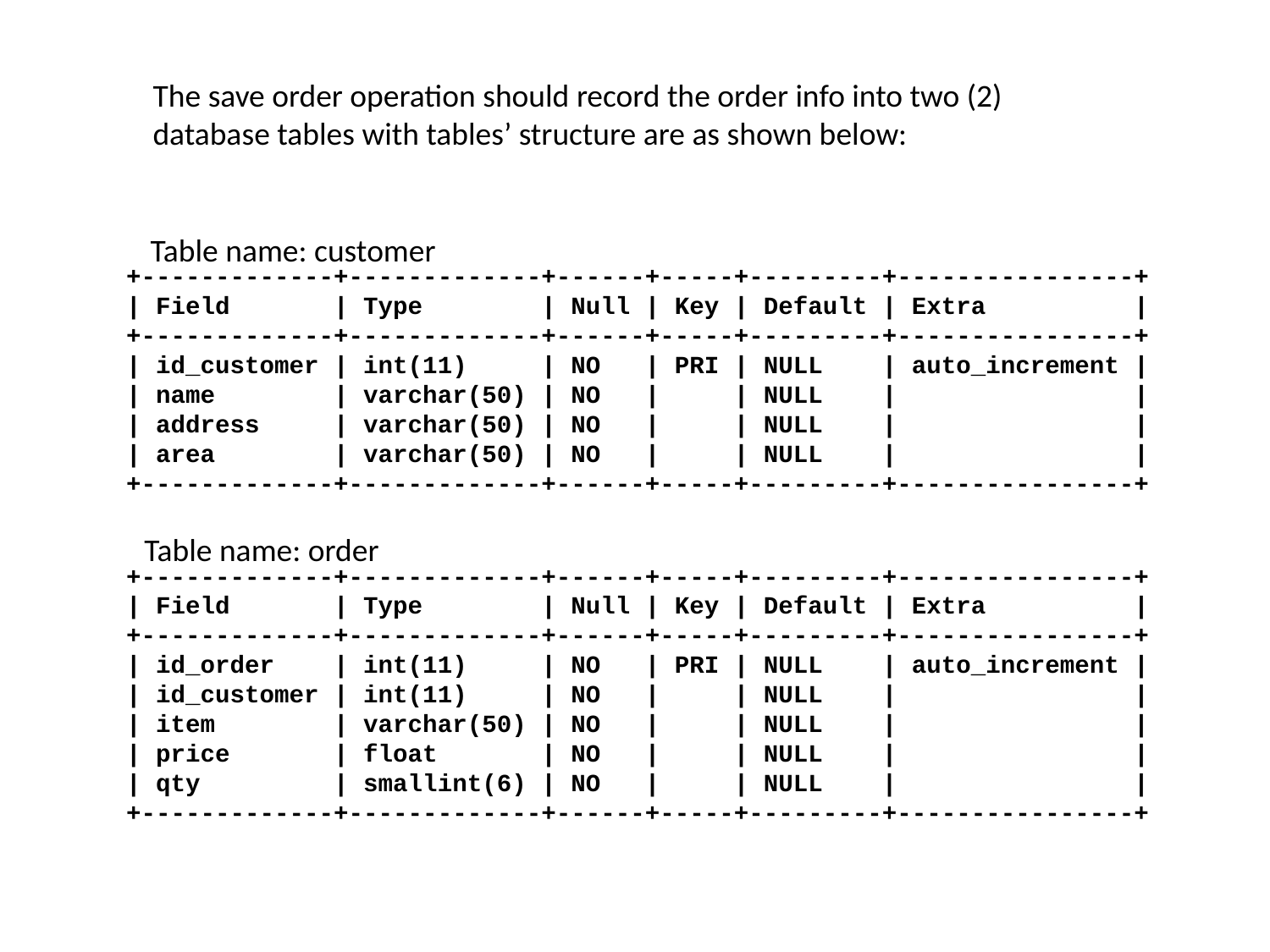

The save order operation should record the order info into two (2)
database tables with tables’ structure are as shown below:
Table name: customer
+-------------+-------------+------+-----+---------+----------------+
| Field       | Type        | Null | Key | Default | Extra          |
+-------------+-------------+------+-----+---------+----------------+
| id_customer | int(11)     | NO   | PRI | NULL    | auto_increment |
| name        | varchar(50) | NO   |     | NULL    |                |
| address     | varchar(50) | NO   |     | NULL    |                |
| area        | varchar(50) | NO   |     | NULL    |                |
+-------------+-------------+------+-----+---------+----------------+
Table name: order
+-------------+-------------+------+-----+---------+----------------+
| Field       | Type        | Null | Key | Default | Extra          |
+-------------+-------------+------+-----+---------+----------------+
| id_order    | int(11)     | NO   | PRI | NULL    | auto_increment |
| id_customer | int(11)     | NO   |     | NULL    |                |
| item        | varchar(50) | NO   |     | NULL    |                |
| price       | float       | NO   |     | NULL    |                |
| qty         | smallint(6) | NO   |     | NULL    |                |
+-------------+-------------+------+-----+---------+----------------+